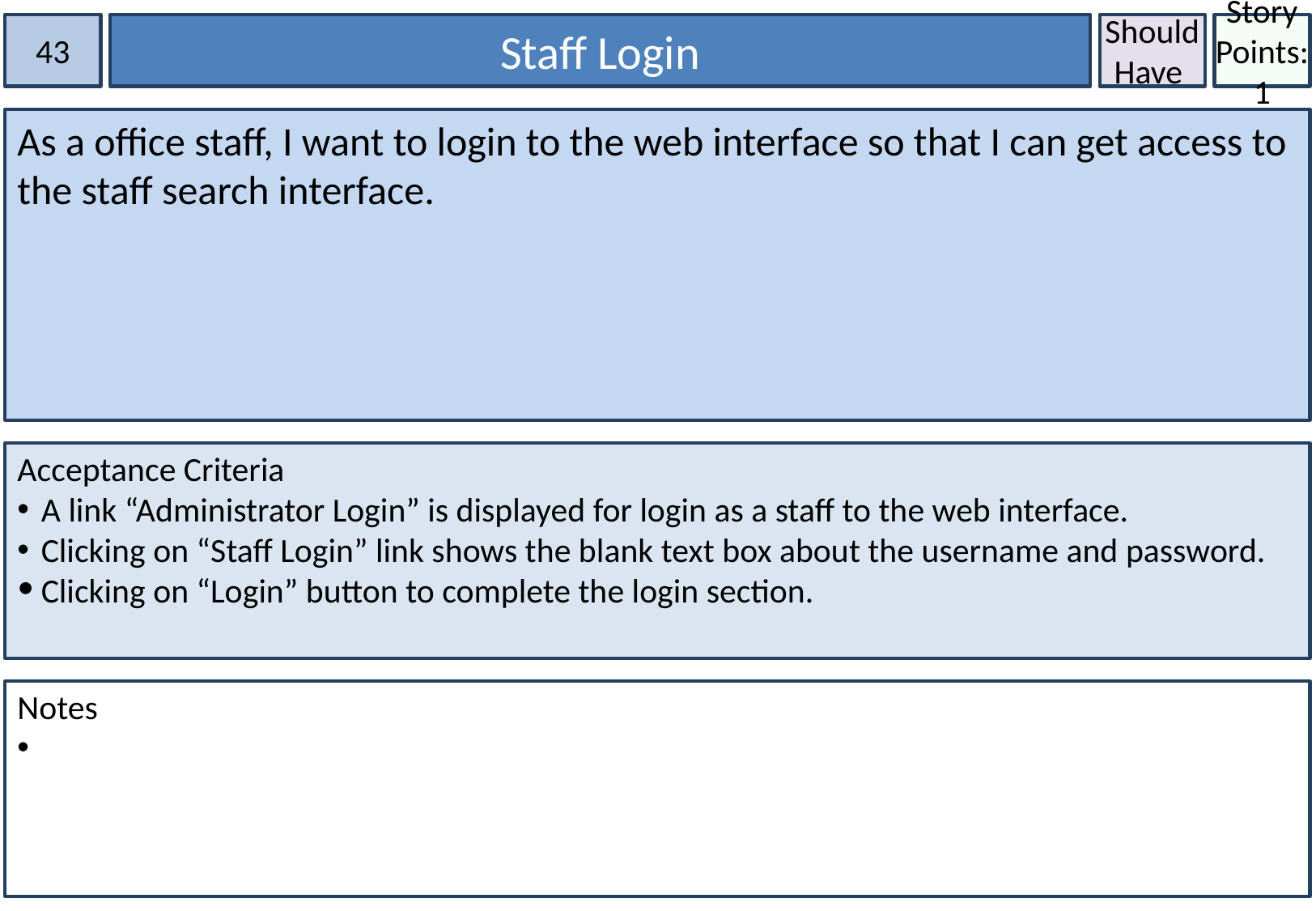

43
Staff Login
Should Have
Story Points:1
As a office staff, I want to login to the web interface so that I can get access to the staff search interface.

Acceptance Criteria
A link “Administrator Login” is displayed for login as a staff to the web interface.
Clicking on “Staff Login” link shows the blank text box about the username and password.
Clicking on “Login” button to complete the login section.
Notes